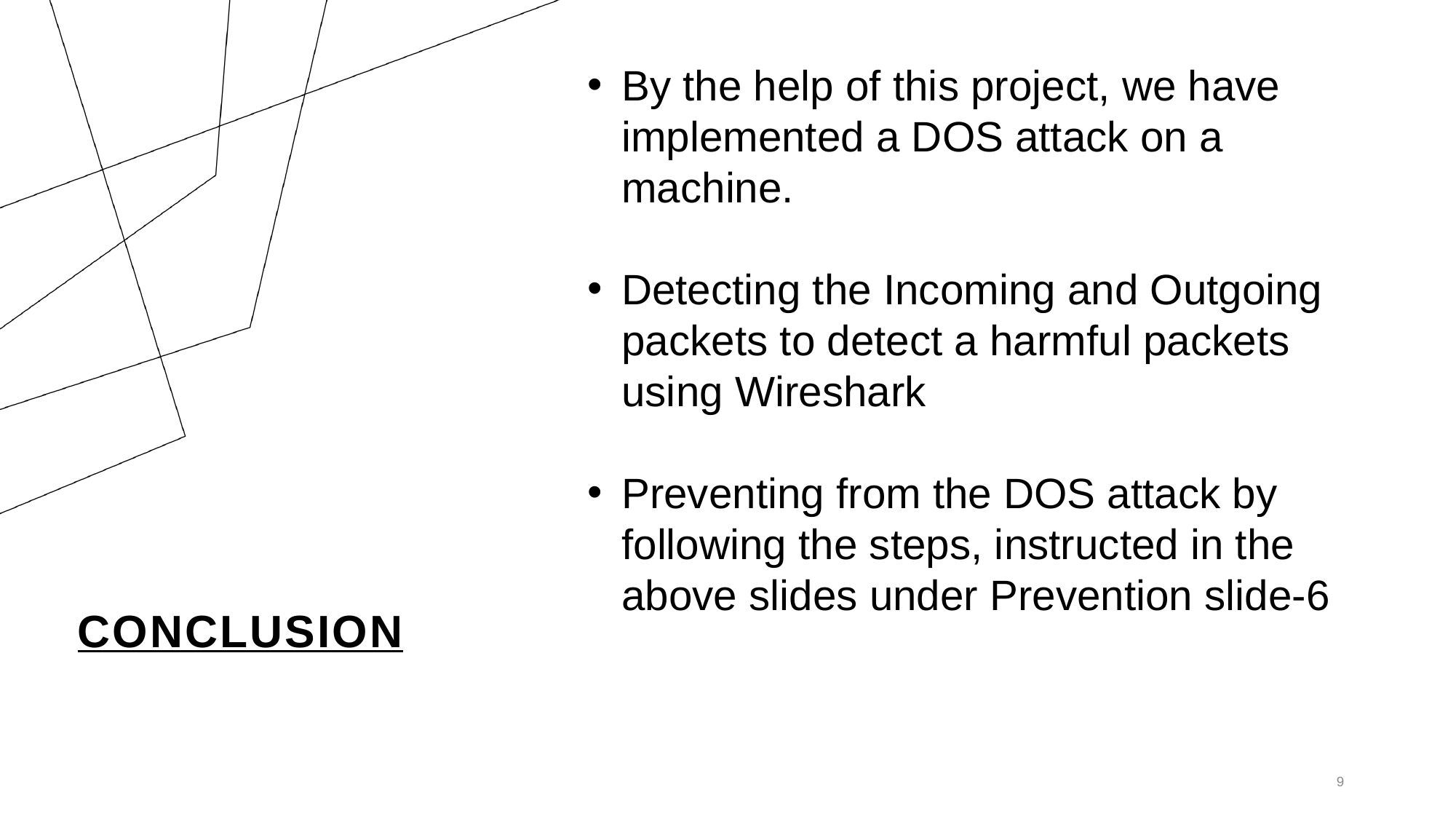

By the help of this project, we have implemented a DOS attack on a machine.

Detecting the Incoming and Outgoing packets to detect a harmful packets using Wireshark

Preventing from the DOS attack by following the steps, instructed in the above slides under Prevention slide-6
# CONCLUSION
9